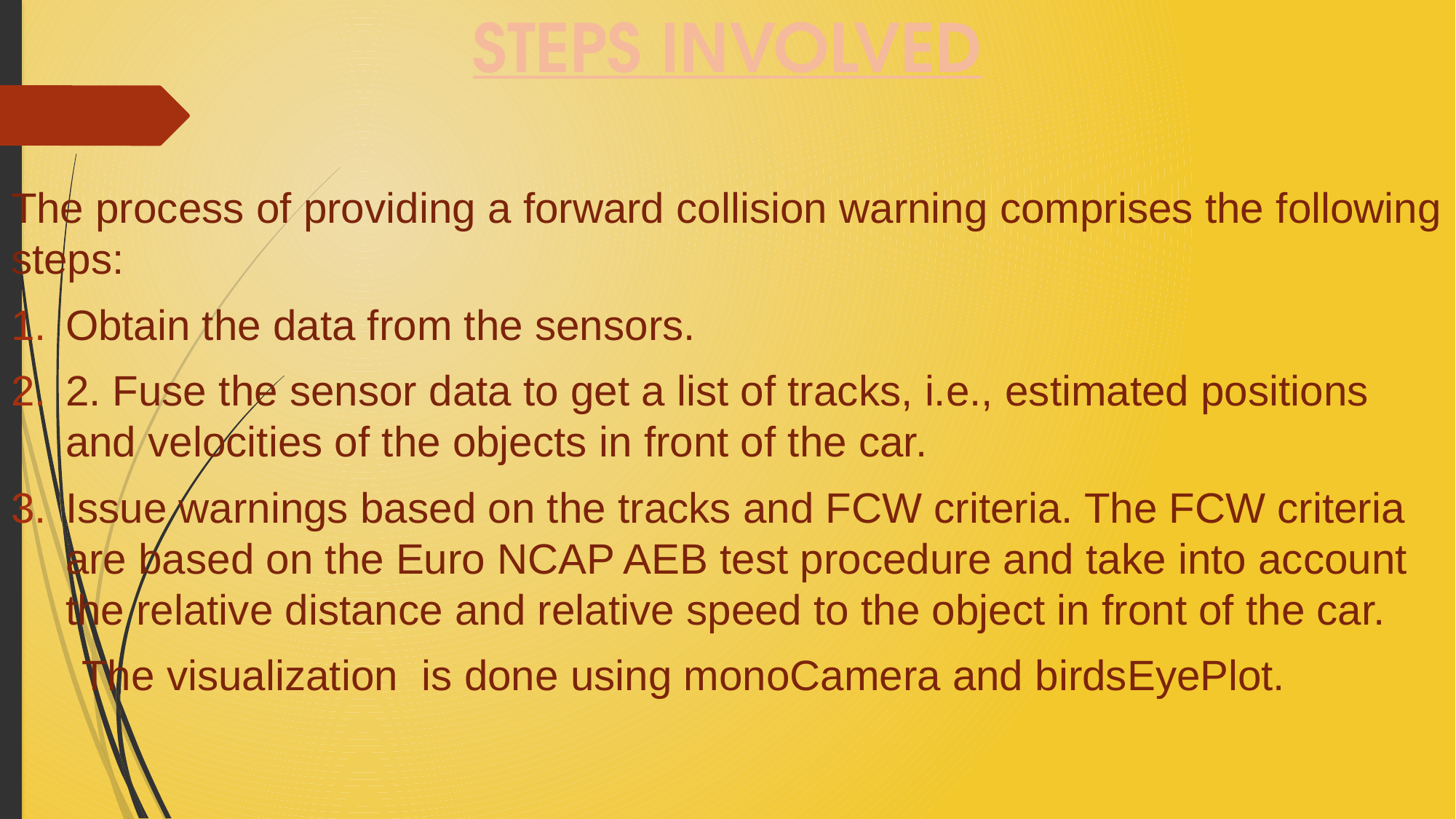

# STEPS INVOLVED
The process of providing a forward collision warning comprises the following steps:
Obtain the data from the sensors.
2. Fuse the sensor data to get a list of tracks, i.e., estimated positions and velocities of the objects in front of the car.
Issue warnings based on the tracks and FCW criteria. The FCW criteria are based on the Euro NCAP AEB test procedure and take into account the relative distance and relative speed to the object in front of the car.
      The visualization  is done using monoCamera and birdsEyePlot.